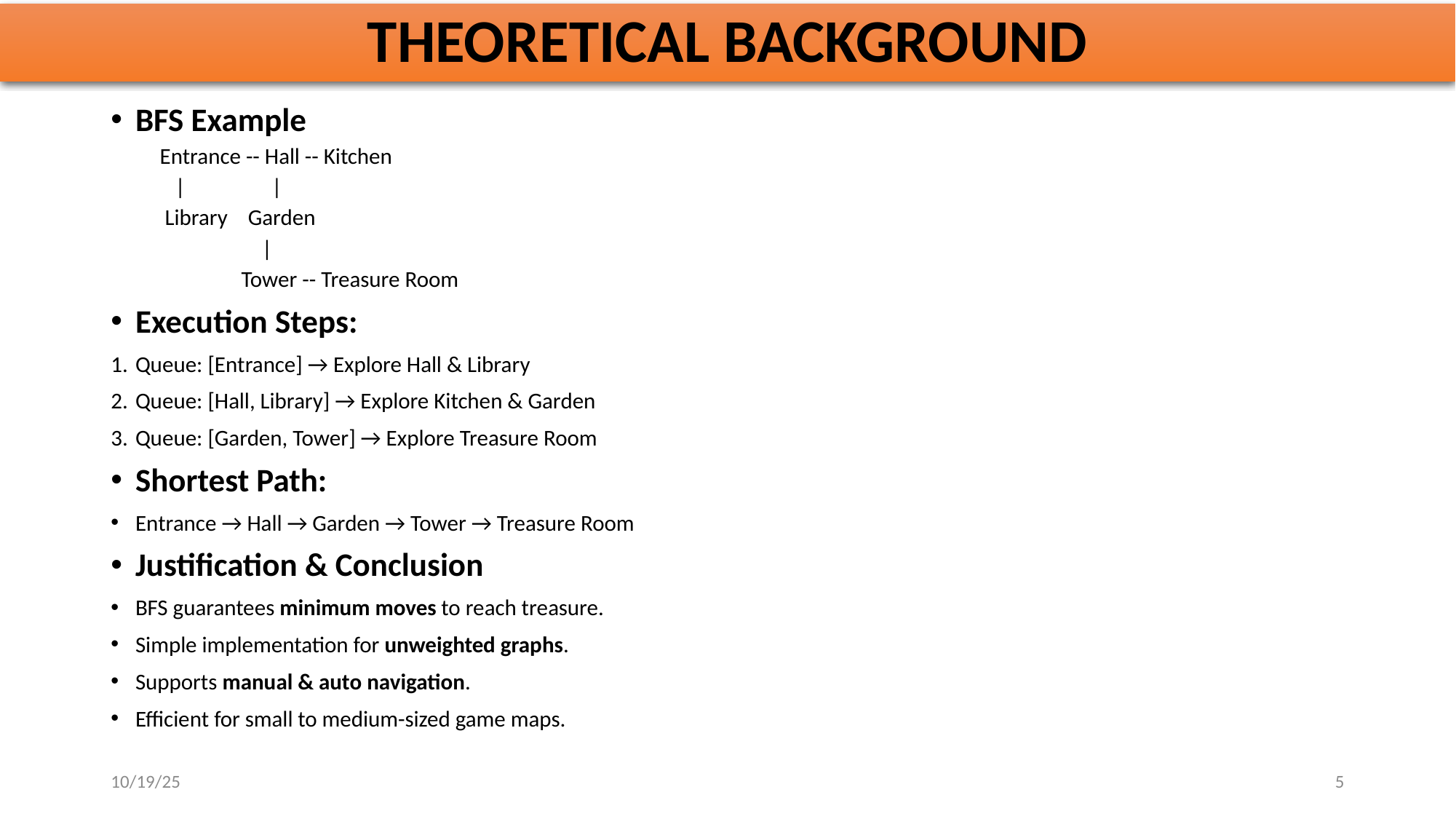

# THEORETICAL BACKGROUND
BFS Example
Entrance -- Hall -- Kitchen
   |                 |
 Library    Garden
                    |
                Tower -- Treasure Room
Execution Steps:
Queue: [Entrance] → Explore Hall & Library
Queue: [Hall, Library] → Explore Kitchen & Garden
Queue: [Garden, Tower] → Explore Treasure Room
Shortest Path:
Entrance → Hall → Garden → Tower → Treasure Room
Justification & Conclusion
BFS guarantees minimum moves to reach treasure.
Simple implementation for unweighted graphs.
Supports manual & auto navigation.
Efficient for small to medium-sized game maps.

10/19/25
5